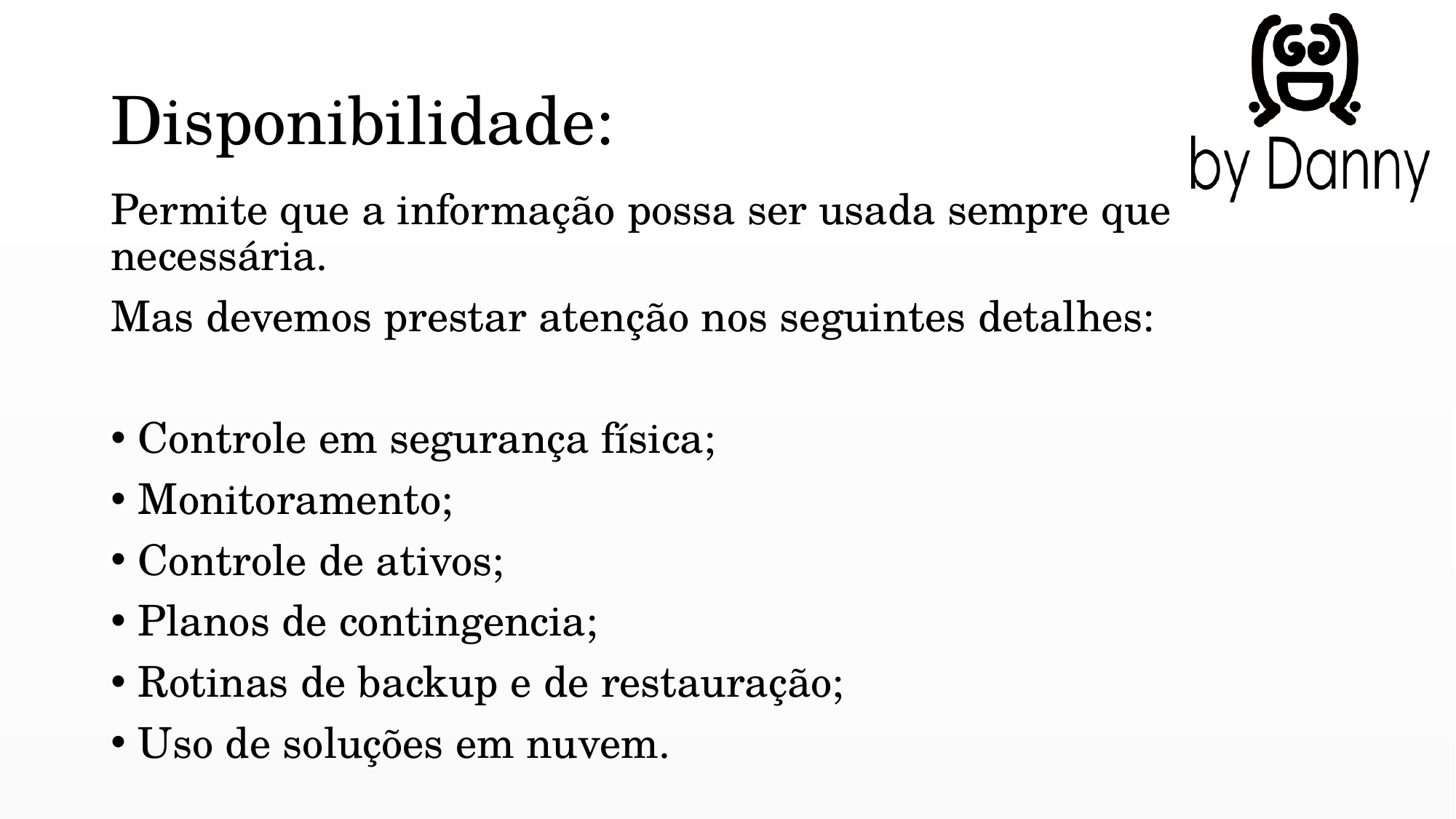

# Disponibilidade:
Permite que a informação possa ser usada sempre que necessária.
Mas devemos prestar atenção nos seguintes detalhes:

Controle em segurança física;
Monitoramento;
Controle de ativos;
Planos de contingencia;
Rotinas de backup e de restauração;
Uso de soluções em nuvem.